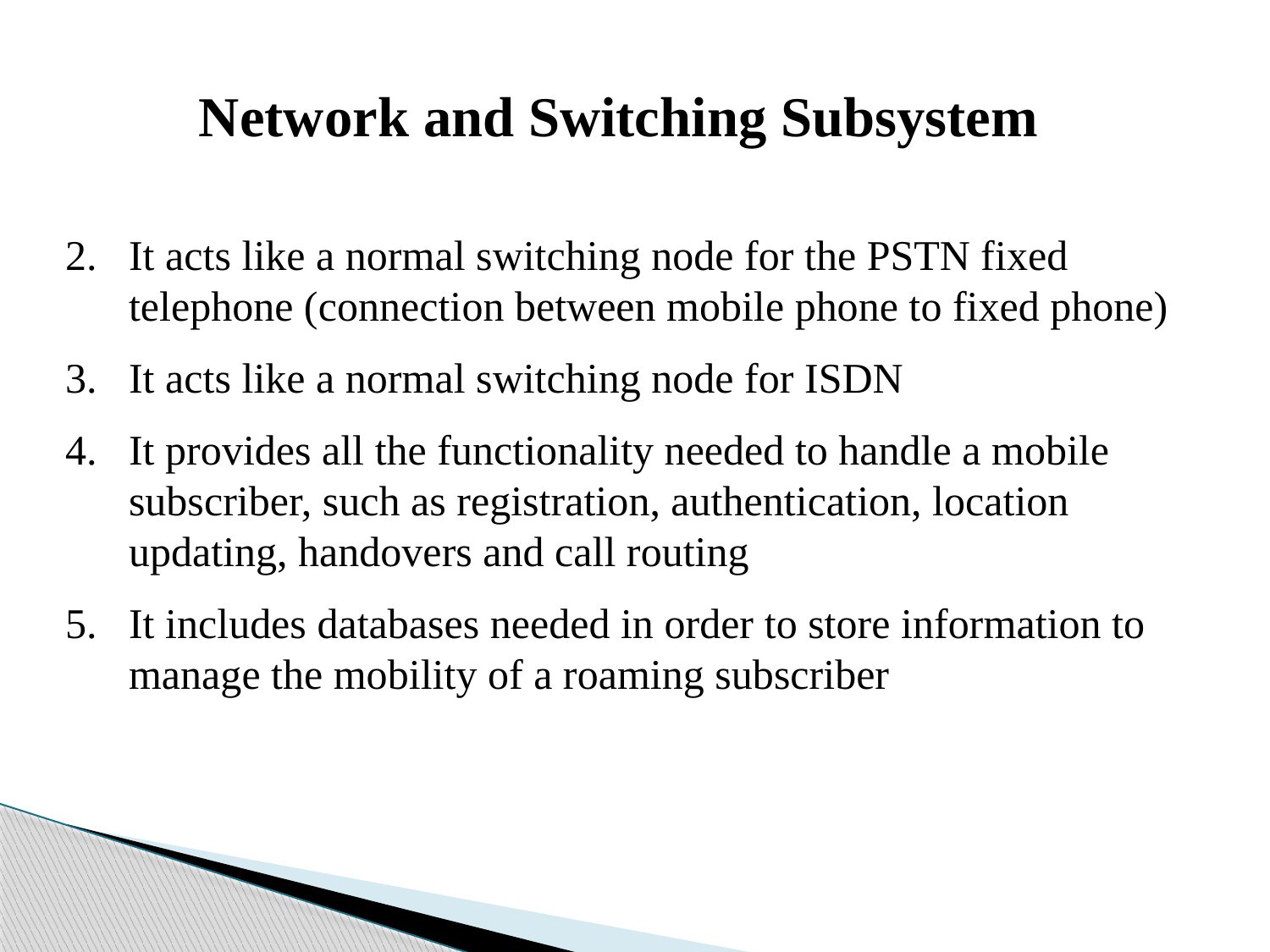

Network and Switching Subsystem
It acts like a normal switching node for the PSTN fixed telephone (connection between mobile phone to fixed phone)
It acts like a normal switching node for ISDN
It provides all the functionality needed to handle a mobile subscriber, such as registration, authentication, location updating, handovers and call routing
It includes databases needed in order to store information to manage the mobility of a roaming subscriber